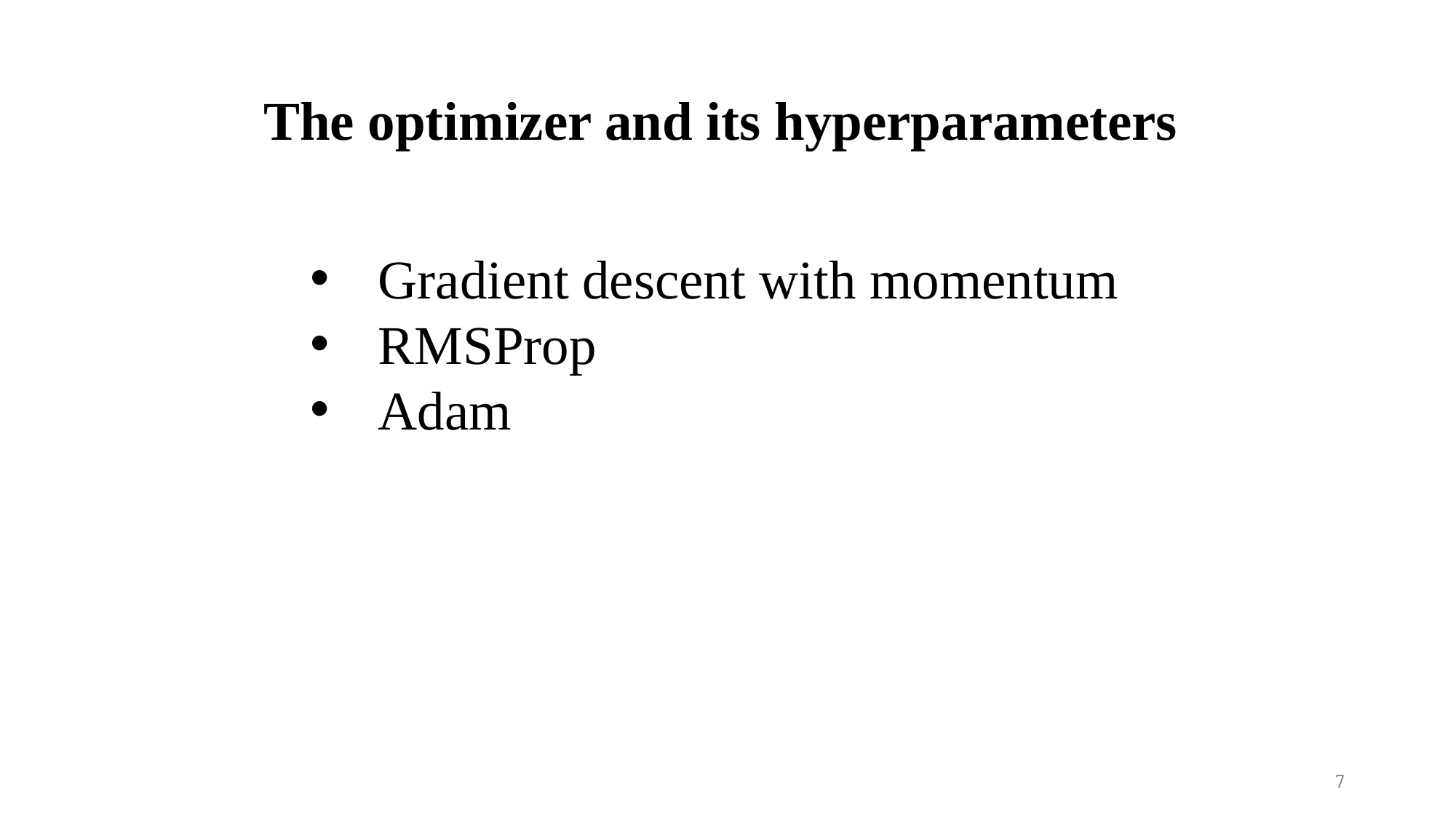

# The optimizer and its hyperparameters
Gradient descent with momentum
RMSProp
Adam

7